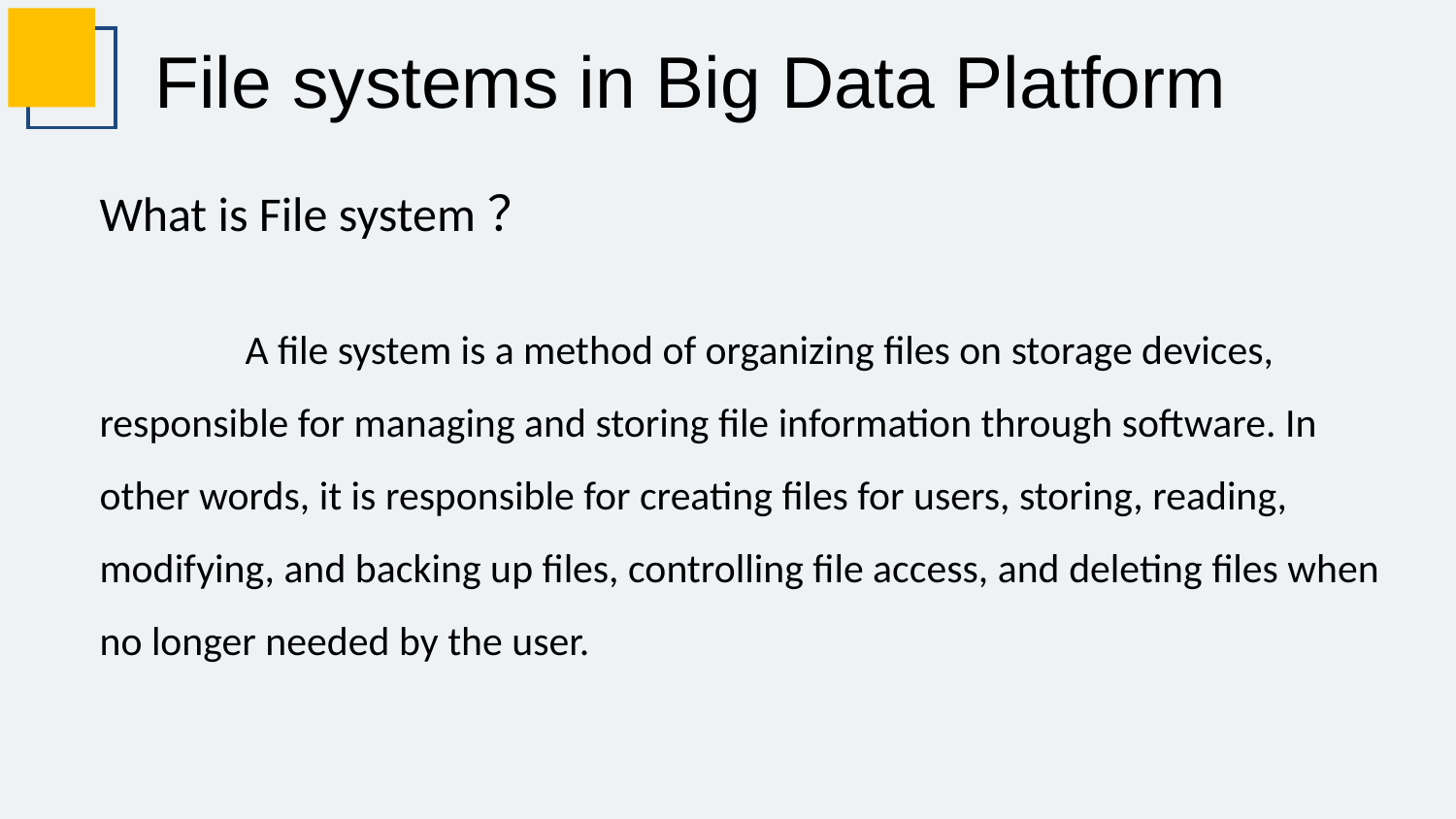

File systems in Big Data Platform

What is File system？

	A file system is a method of organizing files on storage devices, responsible for managing and storing file information through software. In other words, it is responsible for creating files for users, storing, reading, modifying, and backing up files, controlling file access, and deleting files when no longer needed by the user.